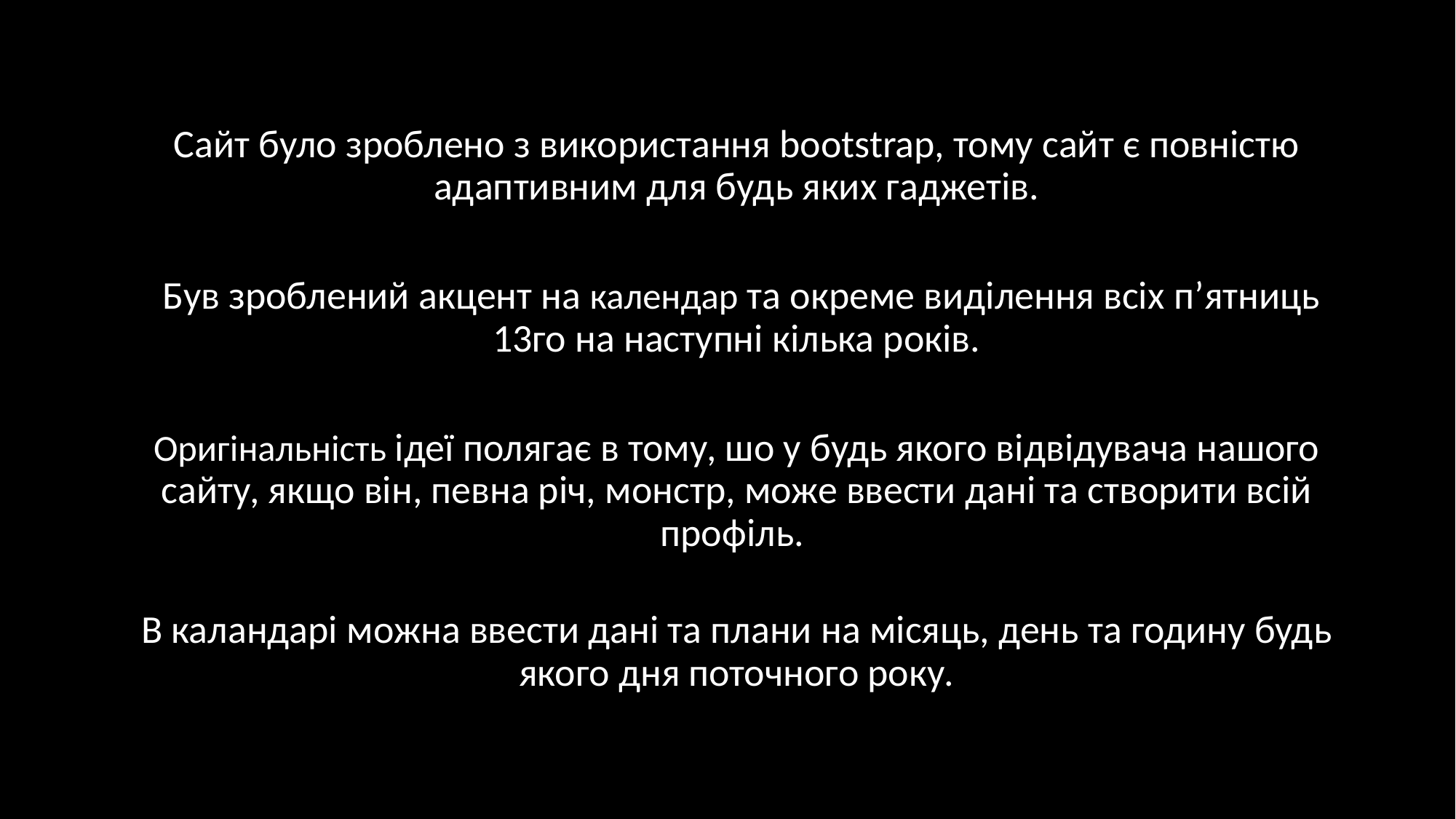

Сайт було зроблено з використання bootstrap, тому сайт є повністю адаптивним для будь яких гаджетів.

 Був зроблений акцент на календар та окреме виділення всіх п’ятниць 13го на наступні кілька років.

Оригiнальнiсть ідеї полягає в тому, шо у будь якого відвідувача нашого сайту, якщо він, певна річ, монстр, може ввести дані та створити всій профіль.
В каландарі можна ввести дані та плани на місяць, день та годину будь якого дня поточного року.